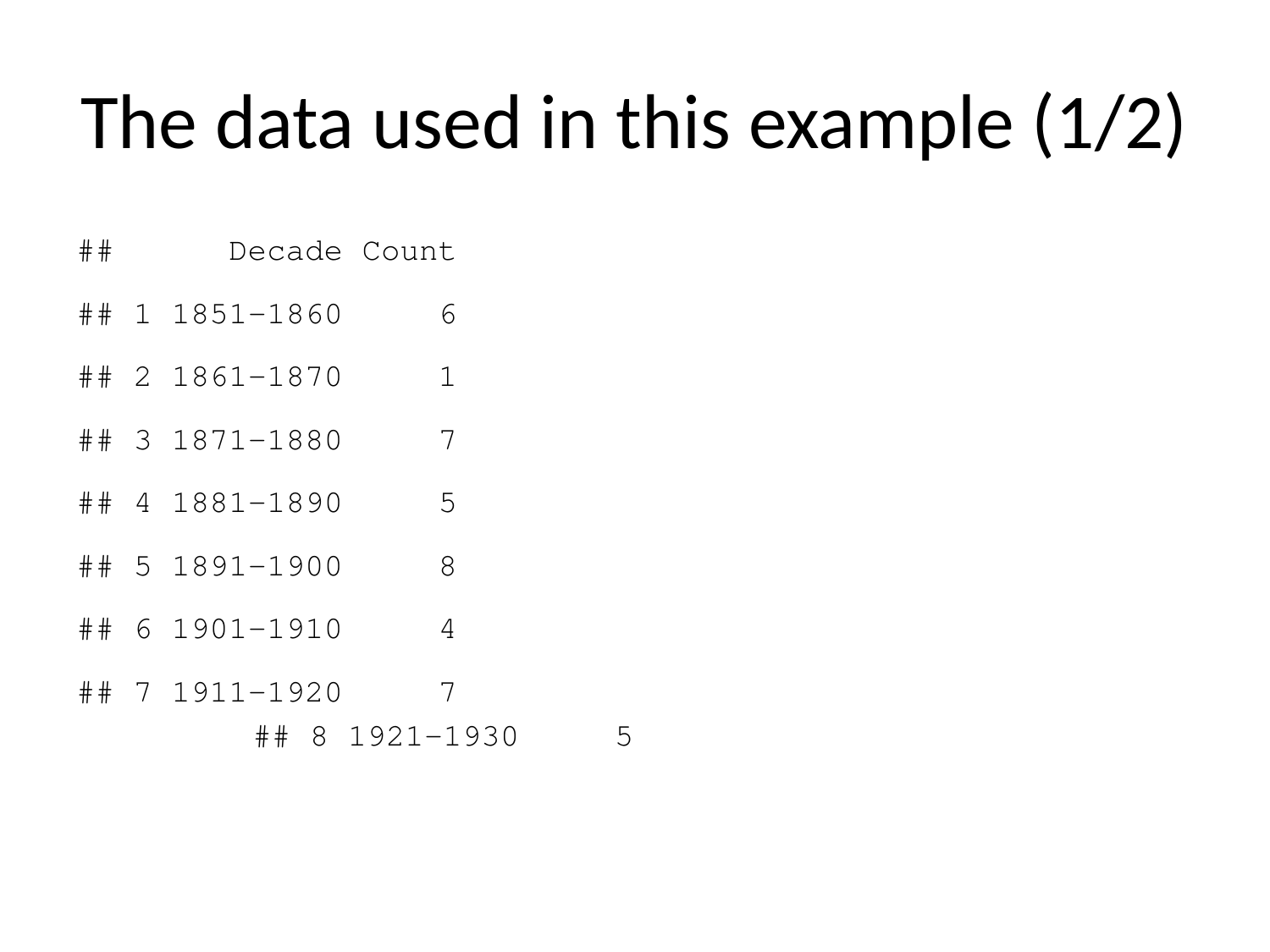

# The data used in this example (1/2)
##      Decade Count
## 1 1851-1860     6
## 2 1861-1870     1
## 3 1871-1880     7
## 4 1881-1890     5
## 5 1891-1900     8
## 6 1901-1910     4
## 7 1911-1920     7
## 8 1921-1930     5